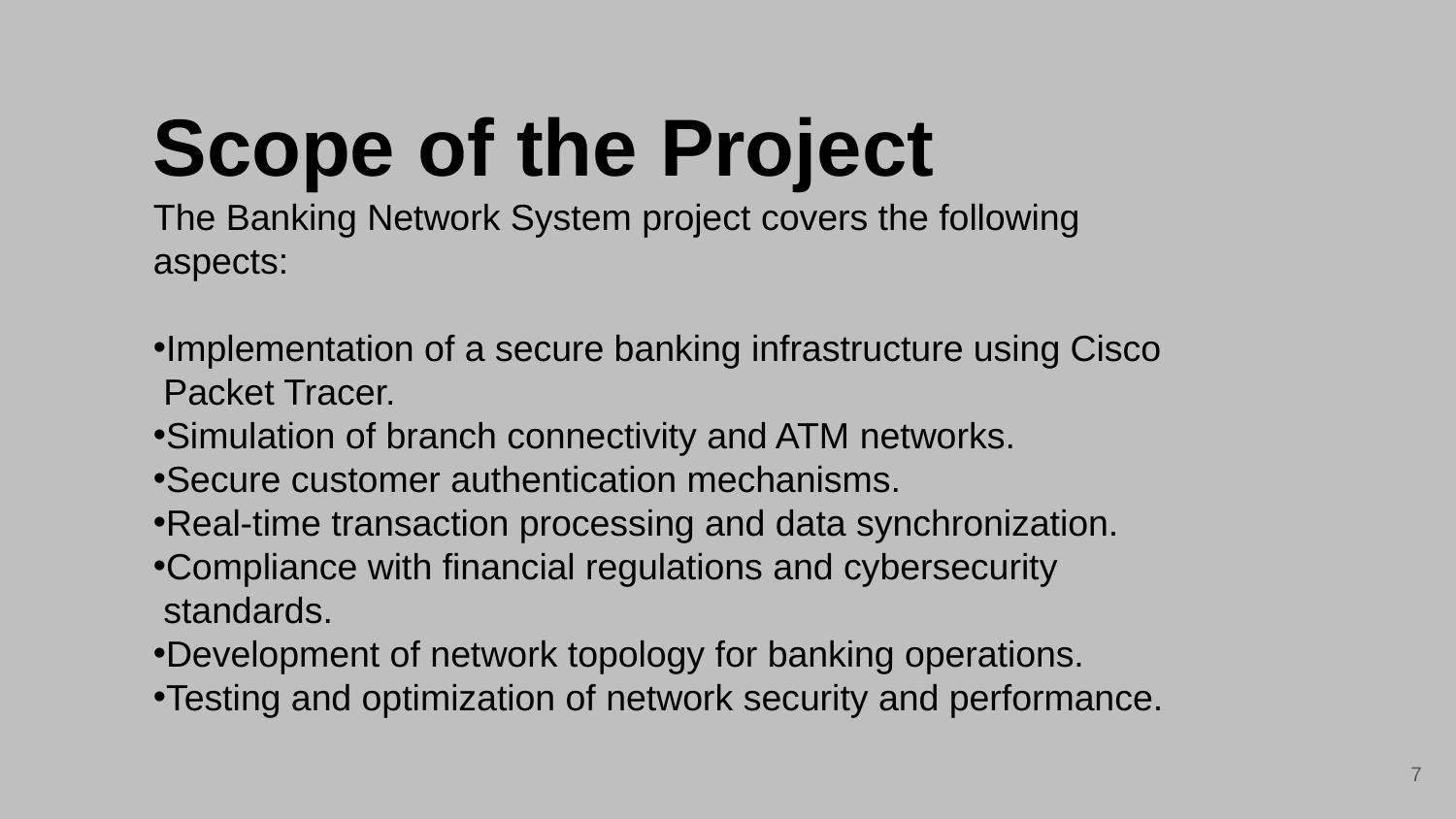

Scope of the Project

The Banking Network System project covers the following aspects:

Implementation of a secure banking infrastructure using Cisco
 Packet Tracer.
Simulation of branch connectivity and ATM networks.
Secure customer authentication mechanisms.
Real-time transaction processing and data synchronization.
Compliance with financial regulations and cybersecurity
 standards.
Development of network topology for banking operations.
Testing and optimization of network security and performance.

7